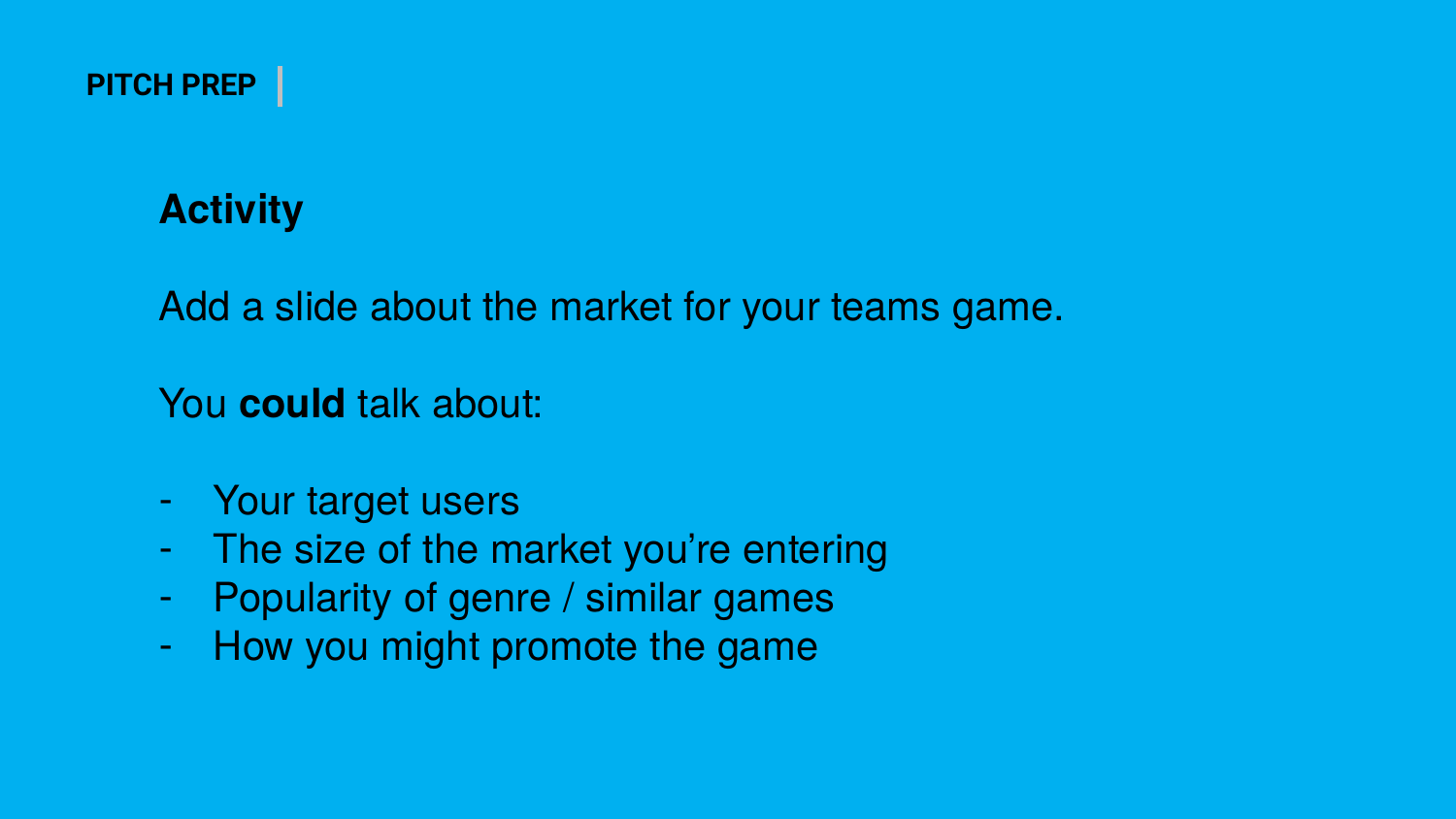

PITCH PREP

Activity

Add a slide about the market for your teams game.

You could talk about:

Your target users
The size of the market you’re entering
Popularity of genre / similar games
How you might promote the game